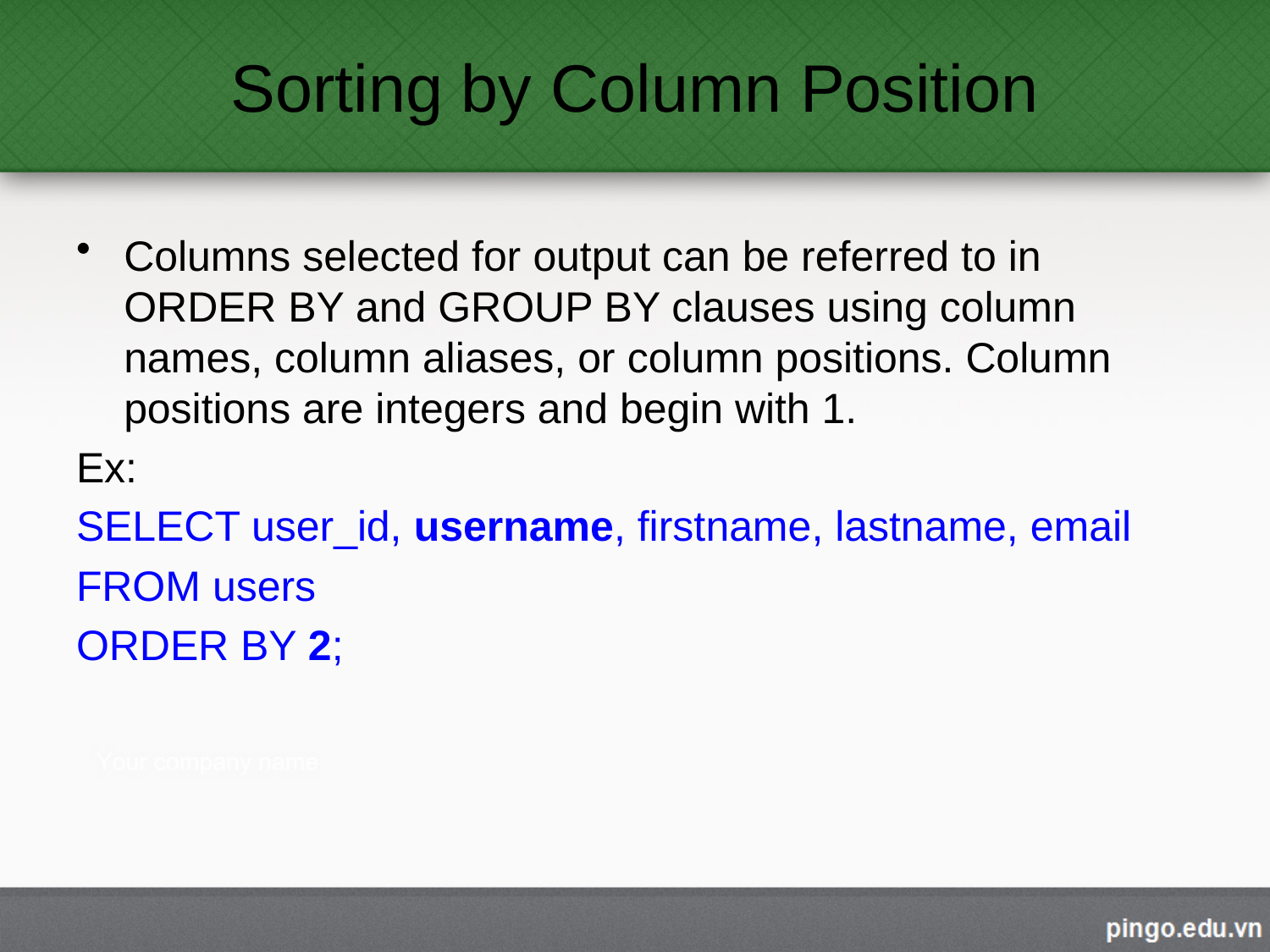

# Sorting by Column Position
Columns selected for output can be referred to in ORDER BY and GROUP BY clauses using column names, column aliases, or column positions. Column positions are integers and begin with 1.
Ex:
SELECT user_id, username, firstname, lastname, email
FROM users
ORDER BY 2;